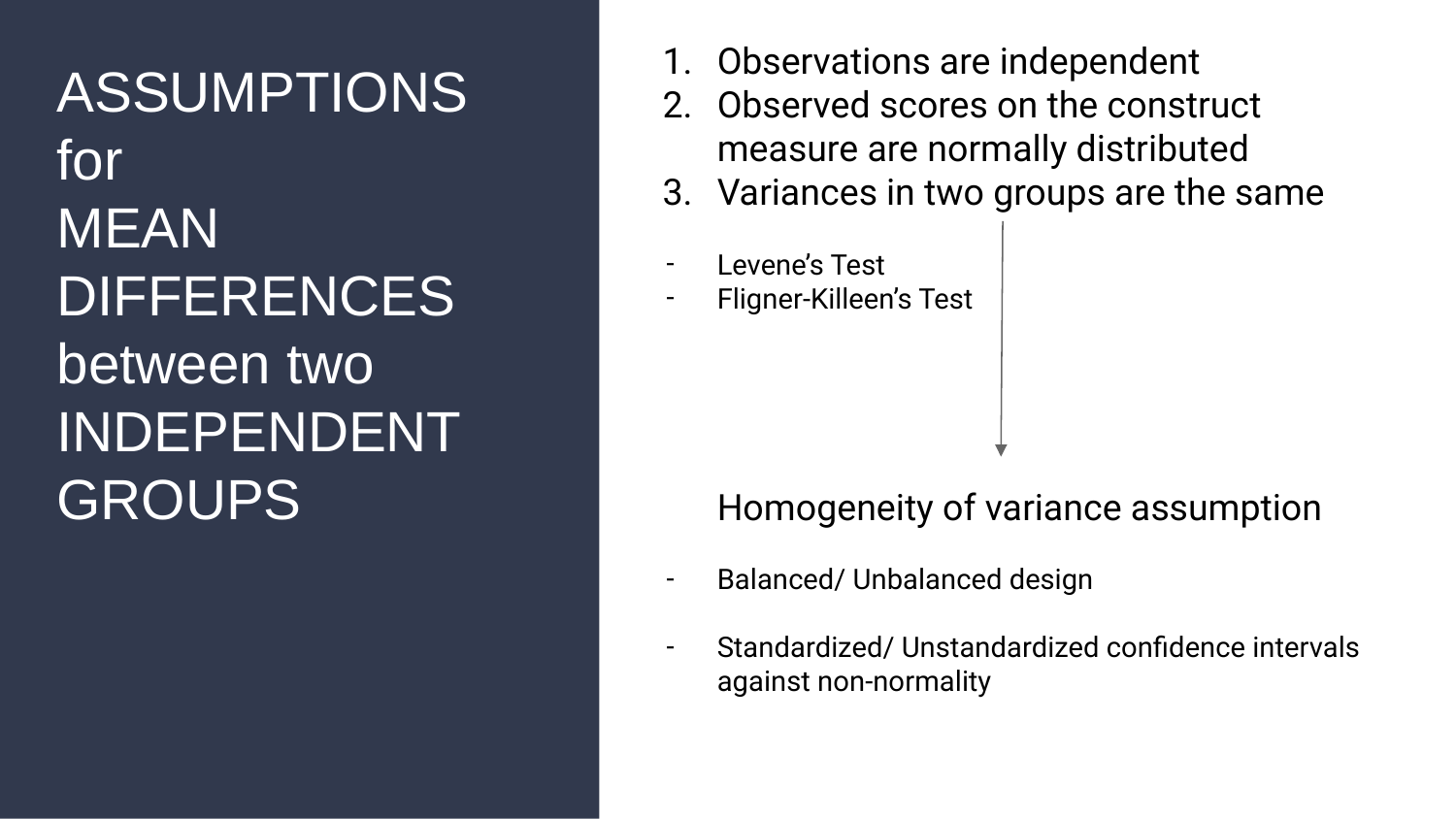

Observations are independent
Observed scores on the construct measure are normally distributed
Variances in two groups are the same

Levene’s Test
Fligner-Killeen’s Test

Homogeneity of variance assumption

Balanced/ Unbalanced design

Standardized/ Unstandardized confidence intervals against non-normality

# ASSUMPTIONS for
MEAN
DIFFERENCES
between two
INDEPENDENT
GROUPS